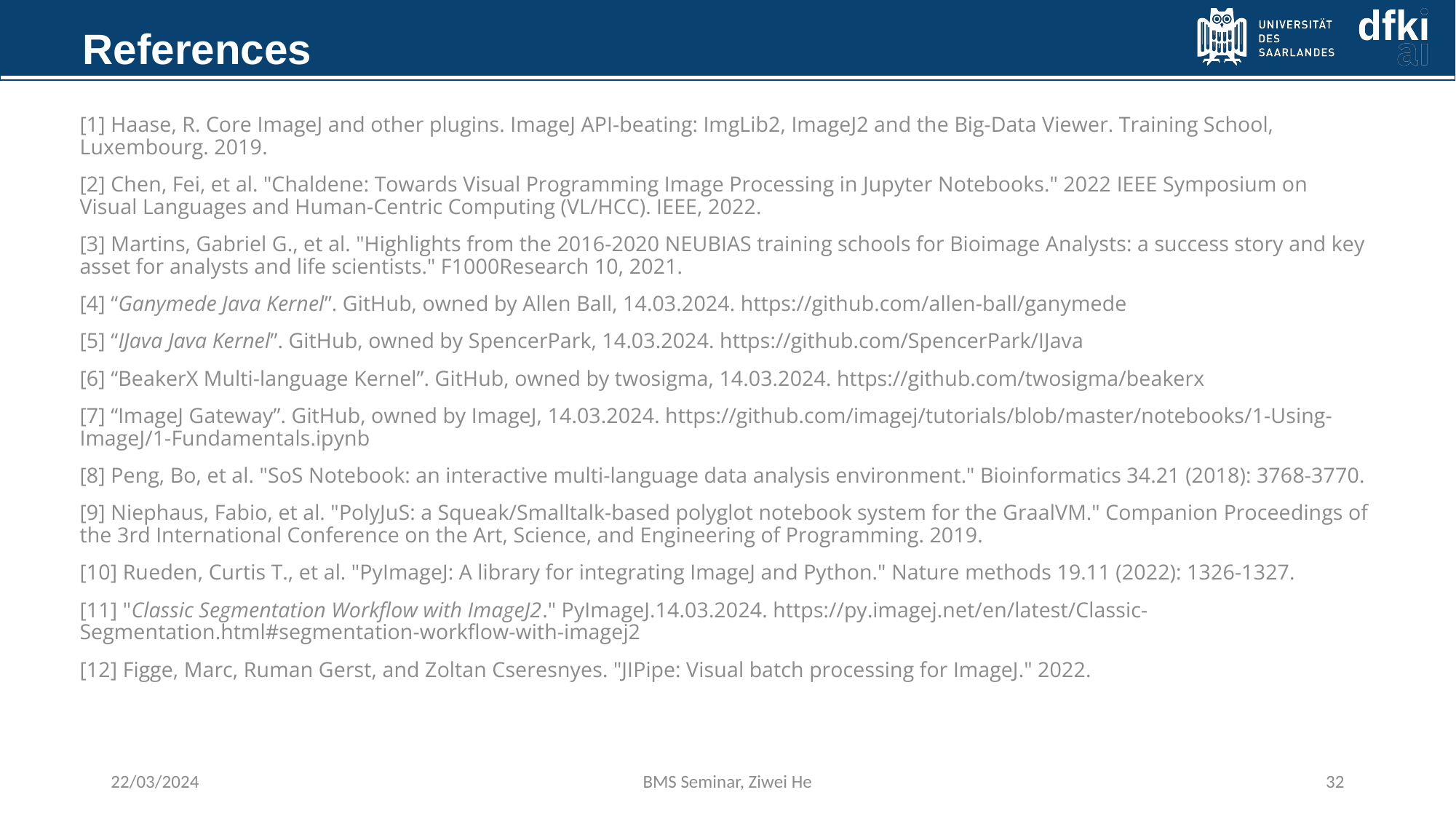

References
[1] Haase, R. Core ImageJ and other plugins. ImageJ API-beating: ImgLib2, ImageJ2 and the Big-Data Viewer. Training School, Luxembourg. 2019.
[2] Chen, Fei, et al. "Chaldene: Towards Visual Programming Image Processing in Jupyter Notebooks." 2022 IEEE Symposium on Visual Languages and Human-Centric Computing (VL/HCC). IEEE, 2022.
[3] Martins, Gabriel G., et al. "Highlights from the 2016-2020 NEUBIAS training schools for Bioimage Analysts: a success story and key asset for analysts and life scientists." F1000Research 10, 2021.
[4] “Ganymede Java Kernel”. GitHub, owned by Allen Ball, 14.03.2024. https://github.com/allen-ball/ganymede
[5] “IJava Java Kernel”. GitHub, owned by SpencerPark, 14.03.2024. https://github.com/SpencerPark/IJava
[6] “BeakerX Multi-language Kernel”. GitHub, owned by twosigma, 14.03.2024. https://github.com/twosigma/beakerx
[7] “ImageJ Gateway”. GitHub, owned by ImageJ, 14.03.2024. https://github.com/imagej/tutorials/blob/master/notebooks/1-Using-ImageJ/1-Fundamentals.ipynb
[8] Peng, Bo, et al. "SoS Notebook: an interactive multi-language data analysis environment." Bioinformatics 34.21 (2018): 3768-3770.
[9] Niephaus, Fabio, et al. "PolyJuS: a Squeak/Smalltalk-based polyglot notebook system for the GraalVM." Companion Proceedings of the 3rd International Conference on the Art, Science, and Engineering of Programming. 2019.
[10] Rueden, Curtis T., et al. "PyImageJ: A library for integrating ImageJ and Python." Nature methods 19.11 (2022): 1326-1327.
[11] "Classic Segmentation Workflow with ImageJ2." PyImageJ.14.03.2024. https://py.imagej.net/en/latest/Classic-Segmentation.html#segmentation-workflow-with-imagej2
[12] Figge, Marc, Ruman Gerst, and Zoltan Cseresnyes. "JIPipe: Visual batch processing for ImageJ." 2022.

22/03/2024
BMS Seminar, Ziwei He
32